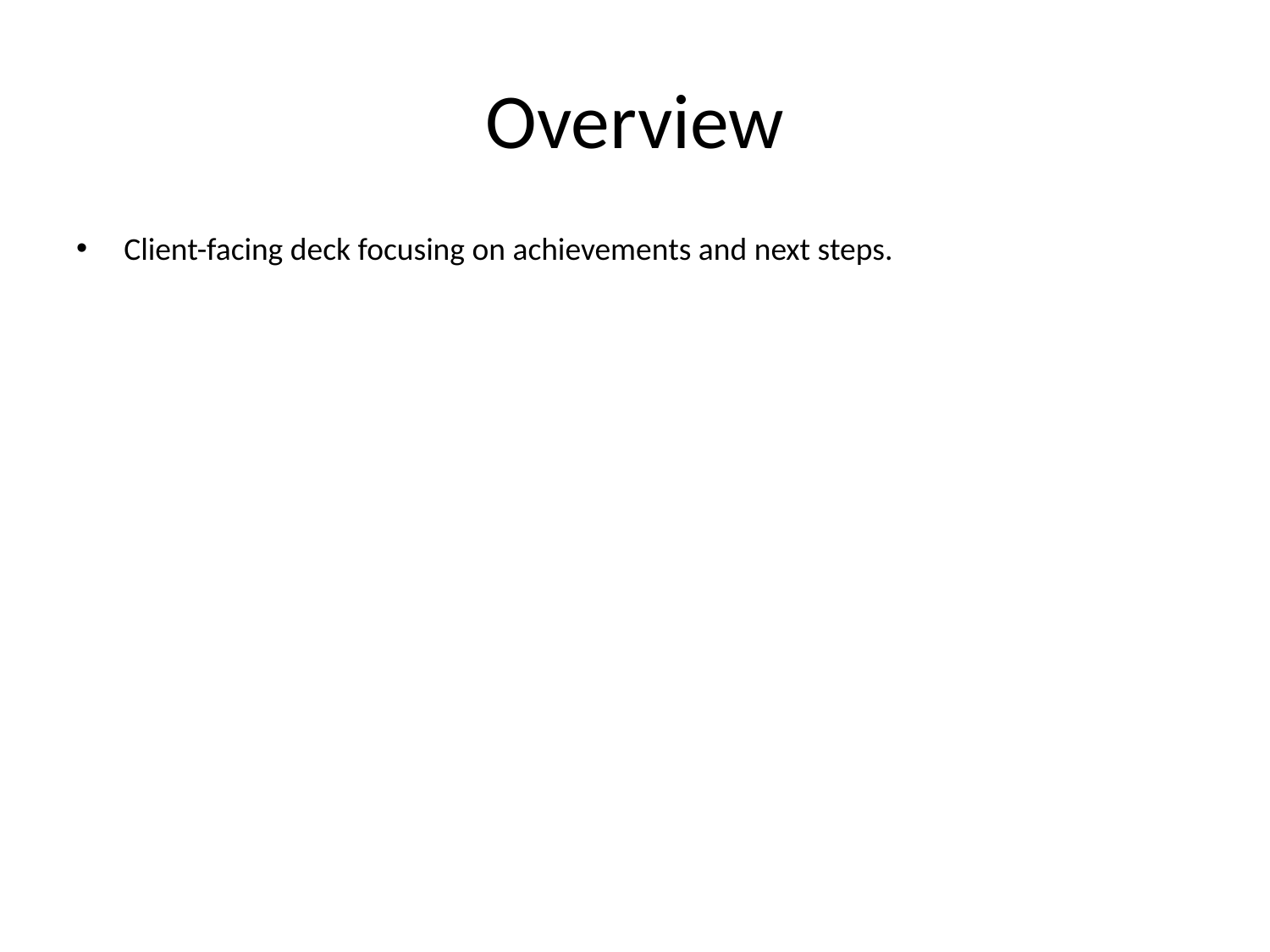

# Overview
Client-facing deck focusing on achievements and next steps.